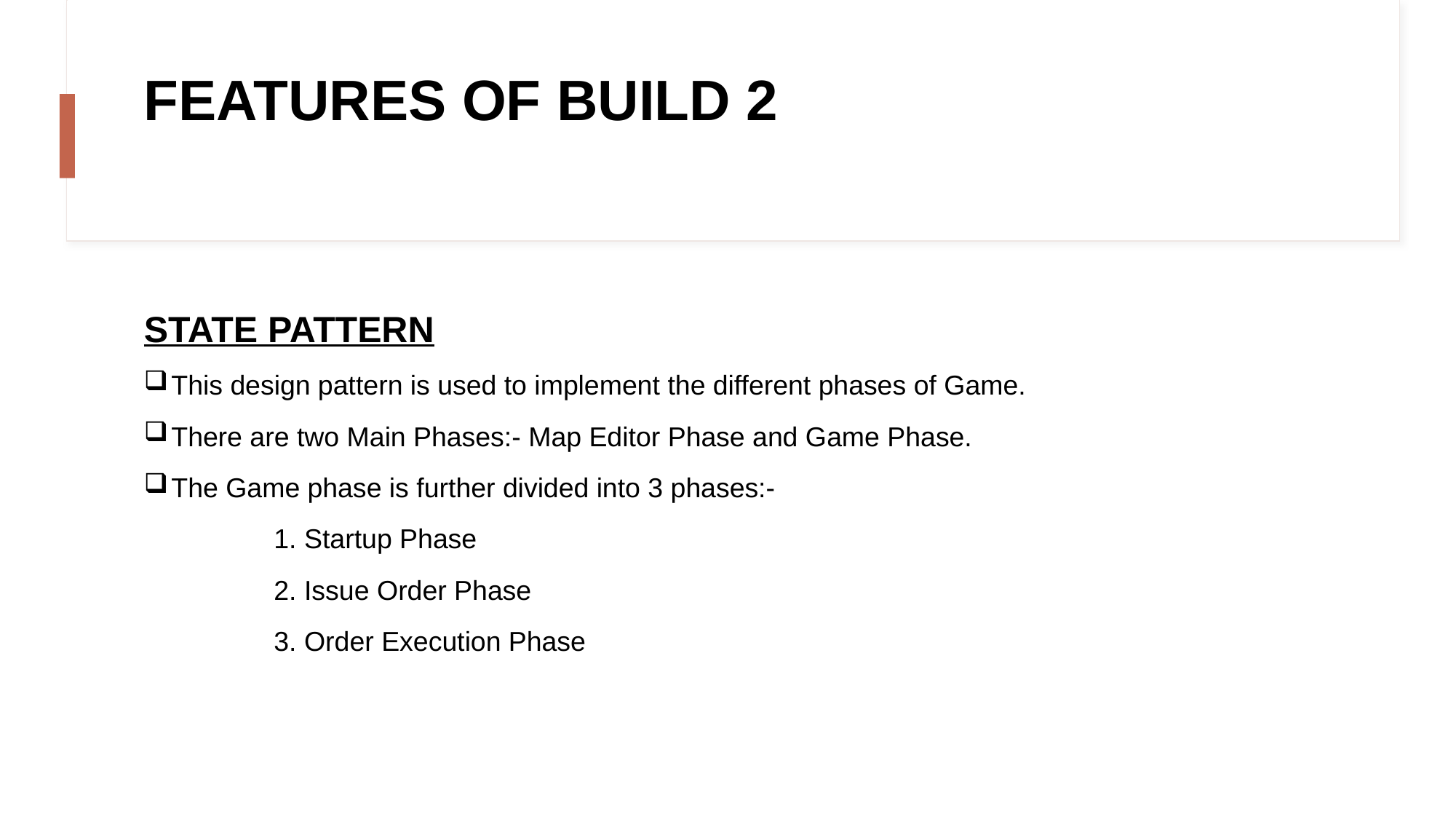

# FEATURES OF BUILD 2
STATE PATTERN
This design pattern is used to implement the different phases of Game.
There are two Main Phases:- Map Editor Phase and Game Phase.
The Game phase is further divided into 3 phases:-
                 1. Startup Phase
                 2. Issue Order Phase
                 3. Order Execution Phase